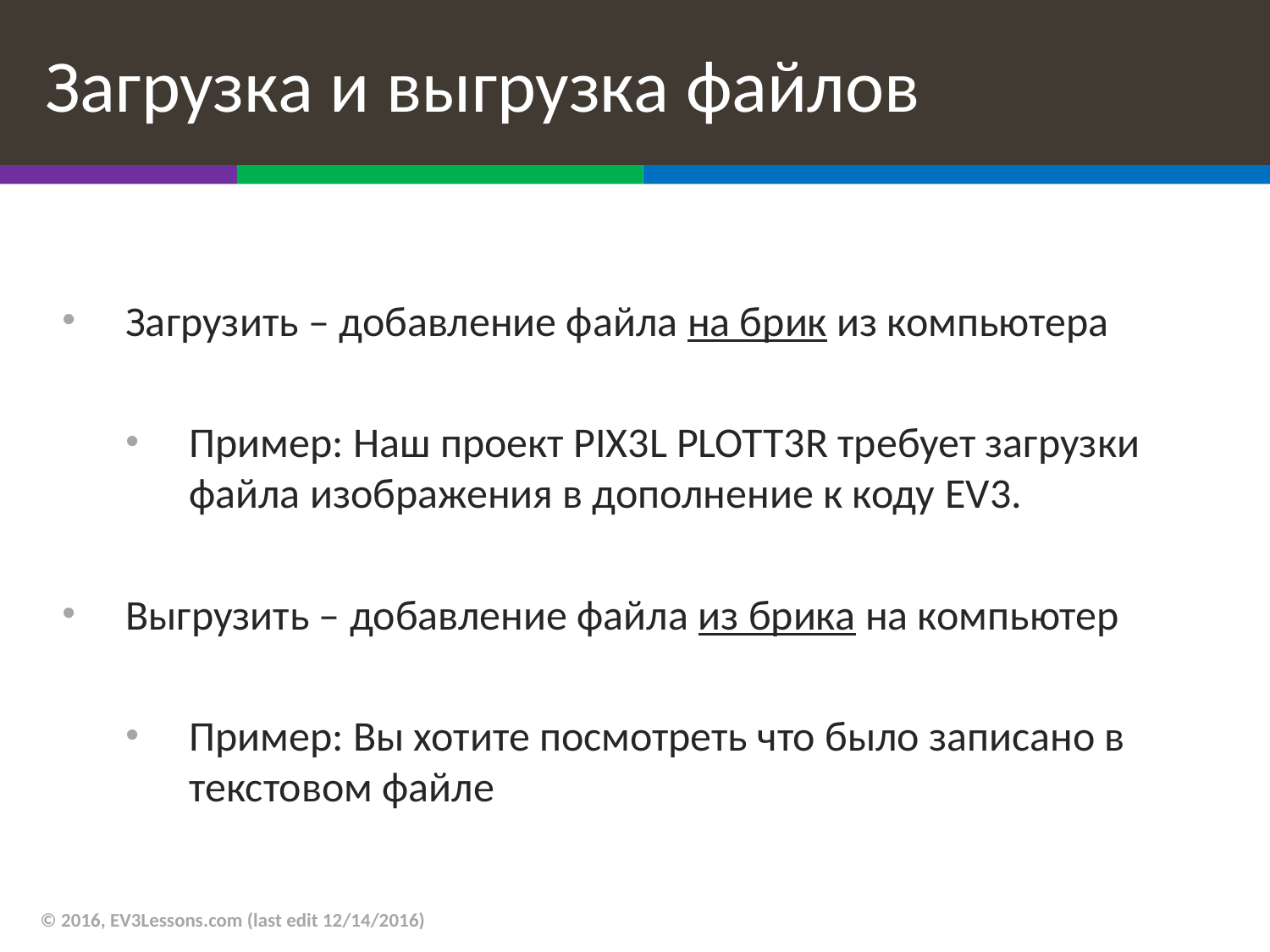

# Загрузка и выгрузка файлов
Загрузить – добавление файла на брик из компьютера
Пример: Наш проект PIX3L PLOTT3R требует загрузки файла изображения в дополнение к коду EV3.
Выгрузить – добавление файла из брика на компьютер
Пример: Вы хотите посмотреть что было записано в текстовом файле
© 2016, EV3Lessons.com (last edit 12/14/2016)